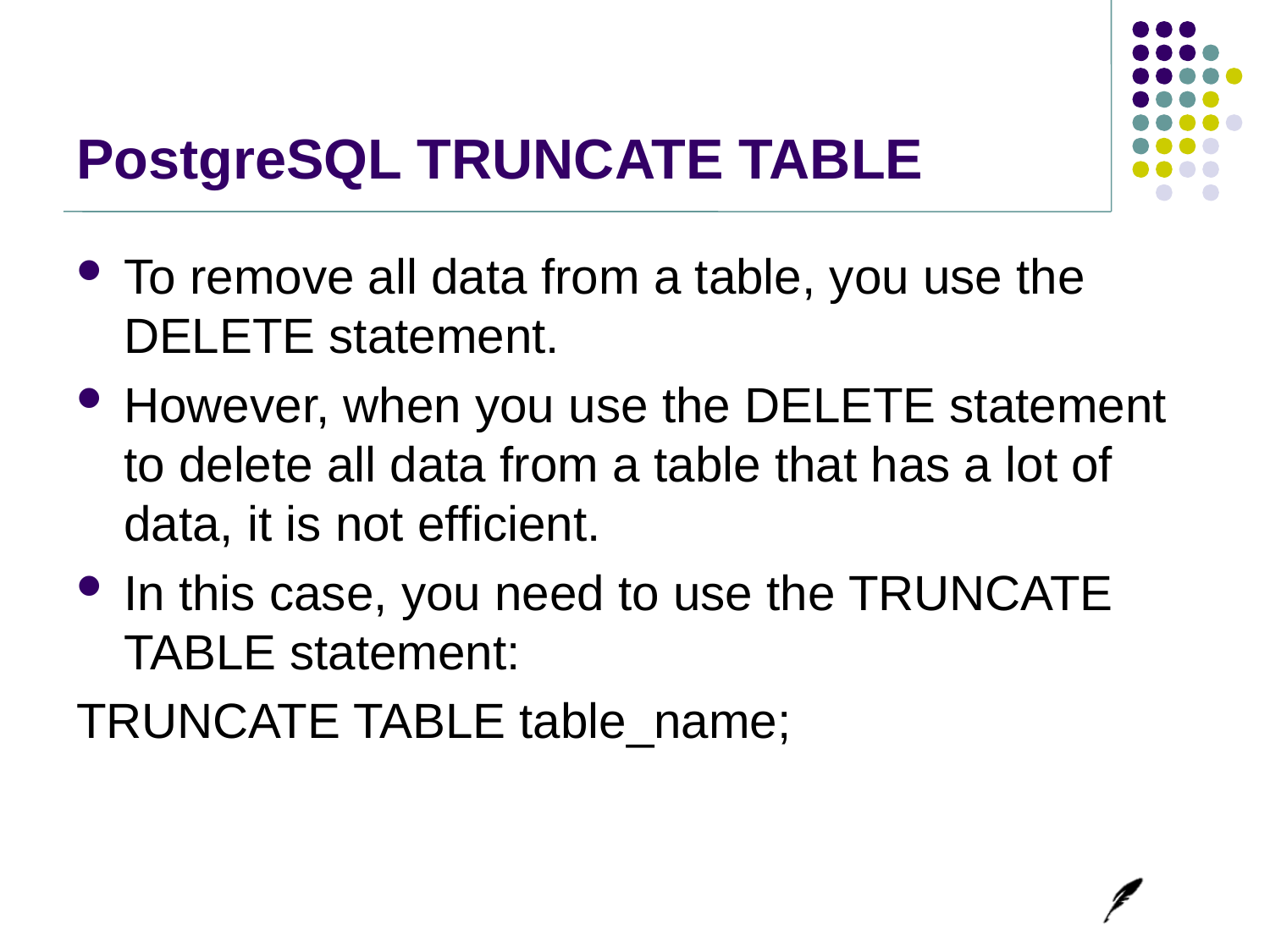

# PostgreSQL TRUNCATE TABLE
To remove all data from a table, you use the DELETE statement.
However, when you use the DELETE statement to delete all data from a table that has a lot of data, it is not efficient.
In this case, you need to use the TRUNCATE TABLE statement:
TRUNCATE TABLE table_name;